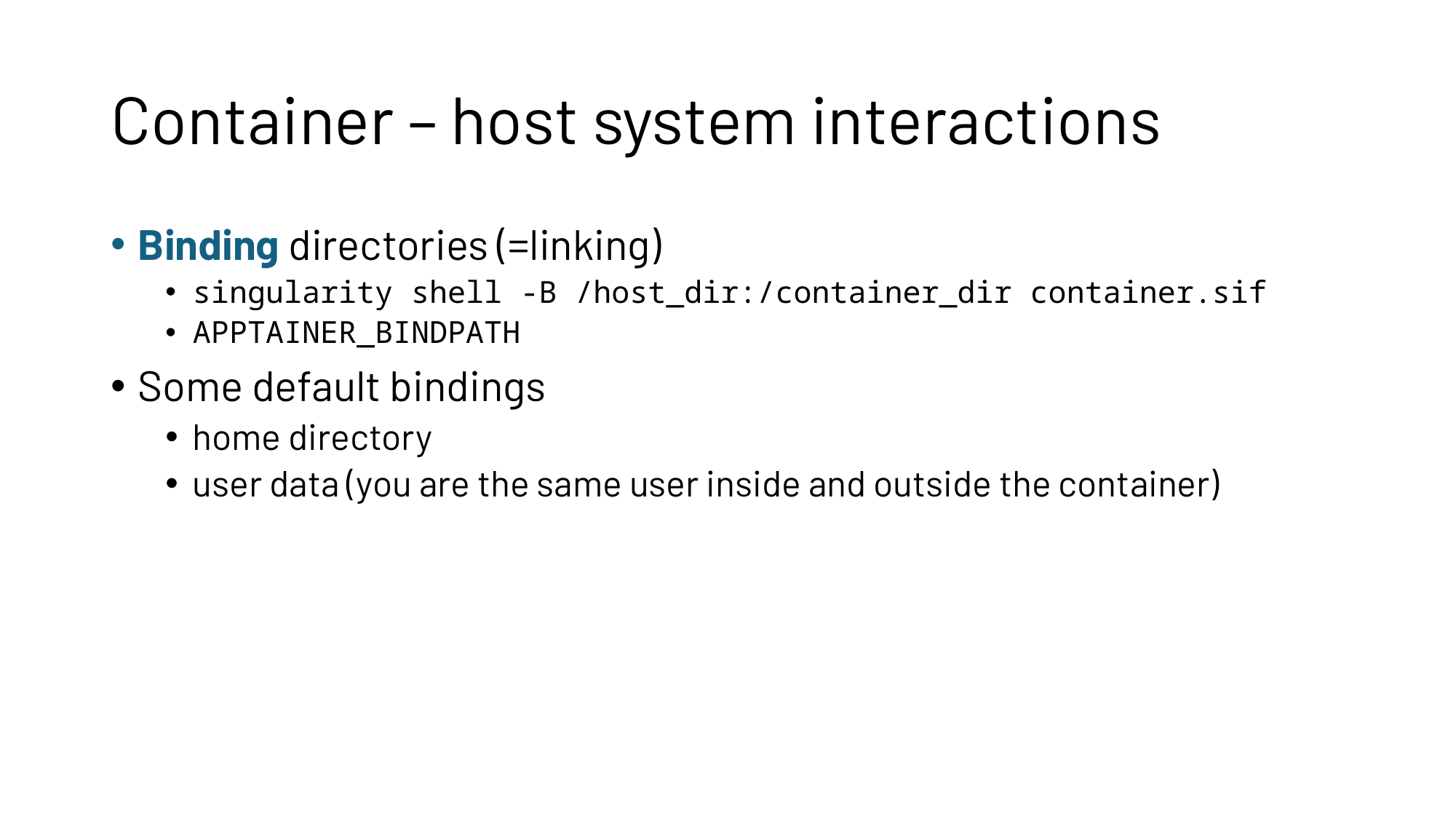

# Container – host system interactions
Binding directories (=linking)
singularity shell -B /host_dir:/container_dir container.sif
APPTAINER_BINDPATH
Some default bindings
home directory
user data (you are the same user inside and outside the container)